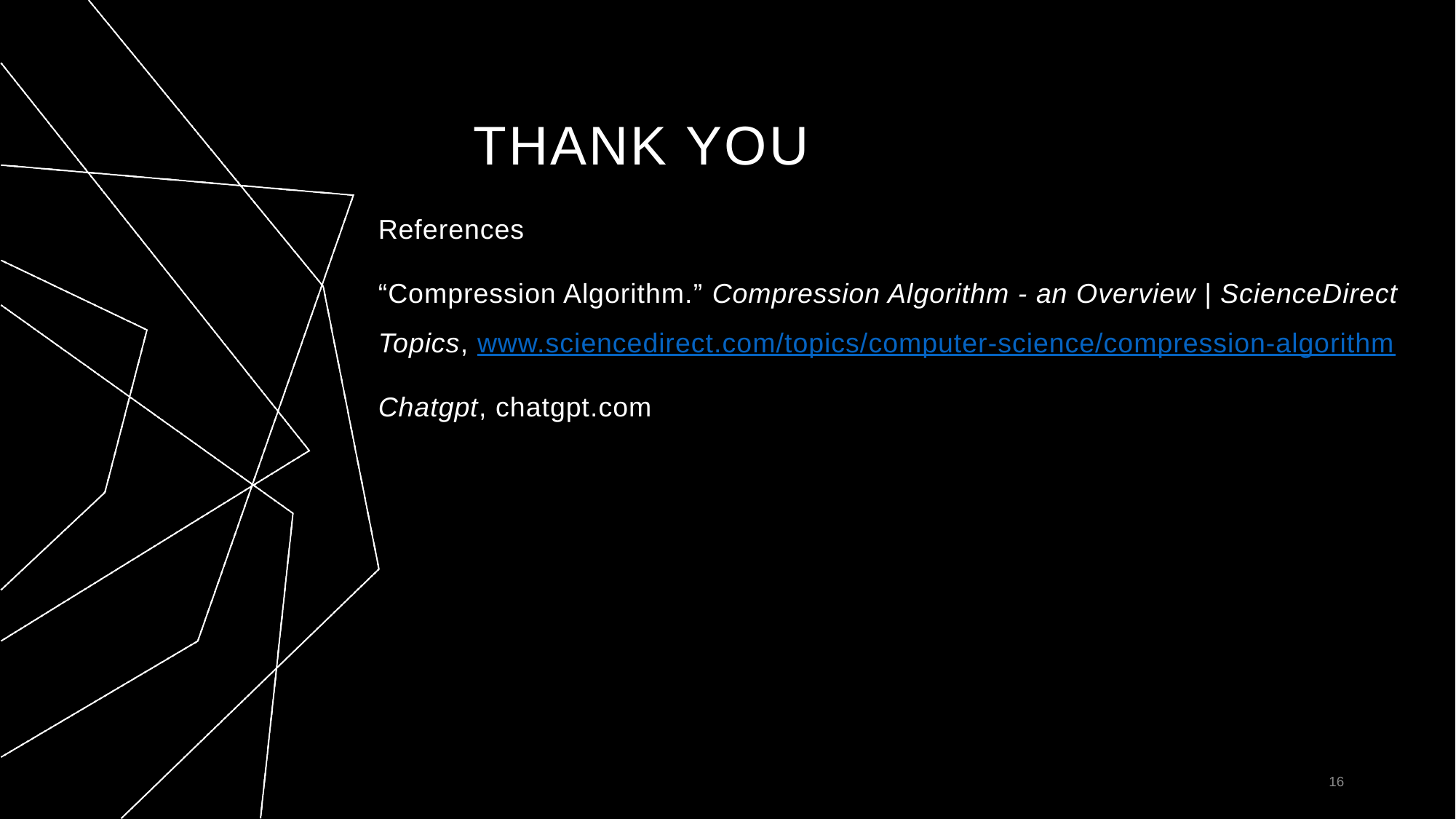

# THANK YOU
References
“Compression Algorithm.” Compression Algorithm - an Overview | ScienceDirect Topics, www.sciencedirect.com/topics/computer-science/compression-algorithm
Chatgpt, chatgpt.com

16